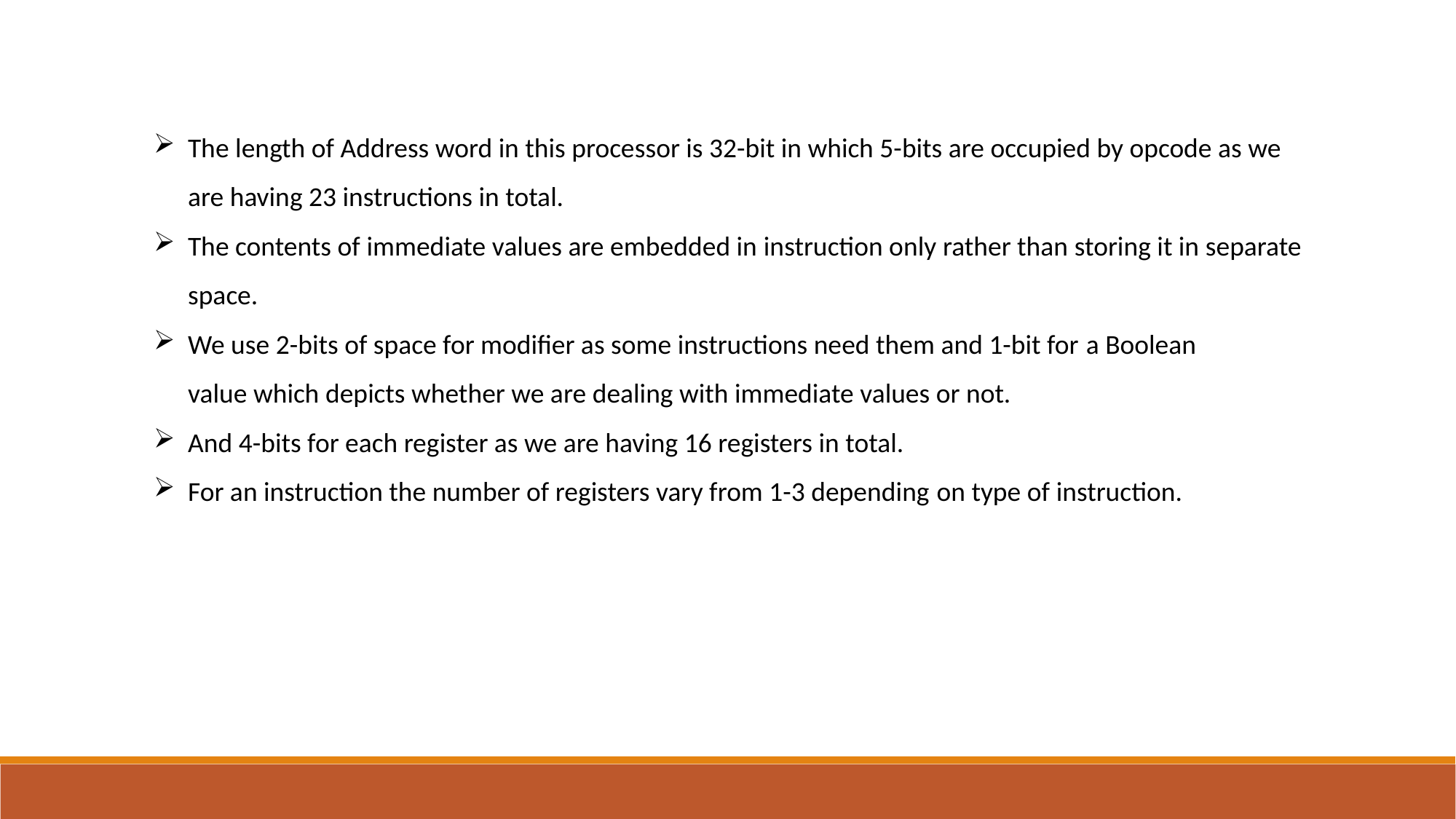

The length of Address word in this processor is 32-bit in which 5-bits are occupied by opcode as we are having 23 instructions in total.
The contents of immediate values are embedded in instruction only rather than storing it in separate space.
We use 2-bits of space for modifier as some instructions need them and 1-bit for a Boolean value which depicts whether we are dealing with immediate values or not.
And 4-bits for each register as we are having 16 registers in total.
For an instruction the number of registers vary from 1-3 depending on type of instruction.